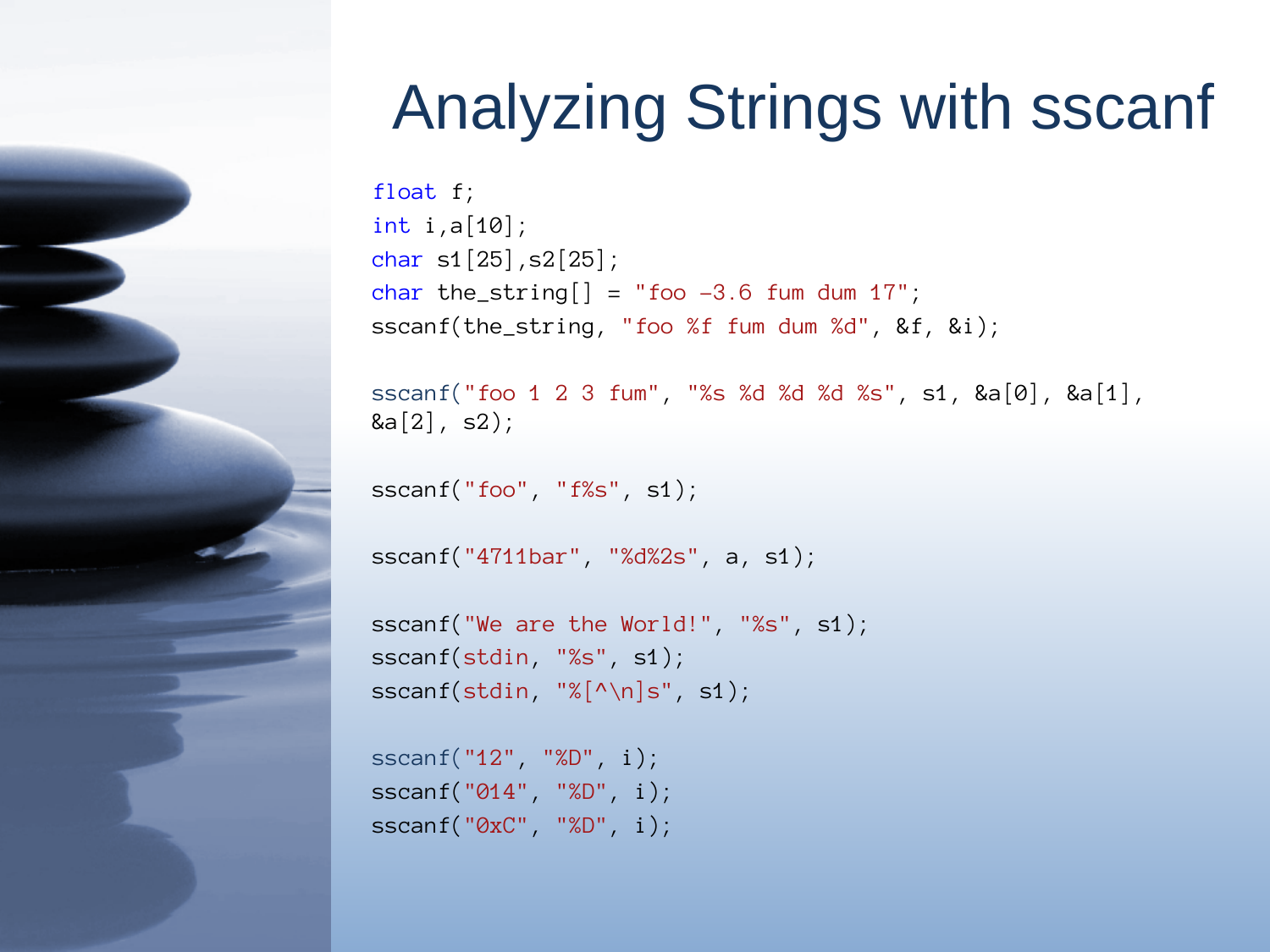

# Analyzing Strings with sscanf
float f;
int i,a[10];
char s1[25],s2[25];
char the_string[] = "foo -3.6 fum dum 17";
sscanf(the_string, "foo %f fum dum %d", &f, &i);

sscanf("foo 1 2 3 fum", "%s %d %d %d %s", s1, &a[0], &a[1], &a[2], s2);

sscanf("foo", "f%s", s1);

sscanf("4711bar", "%d%2s", a, s1);

sscanf("We are the World!", "%s", s1);
sscanf(stdin, "%s", s1);
sscanf(stdin, "%[^\n]s", s1);

sscanf("12", "%D", i);
sscanf("014", "%D", i);
sscanf("0xC", "%D", i);